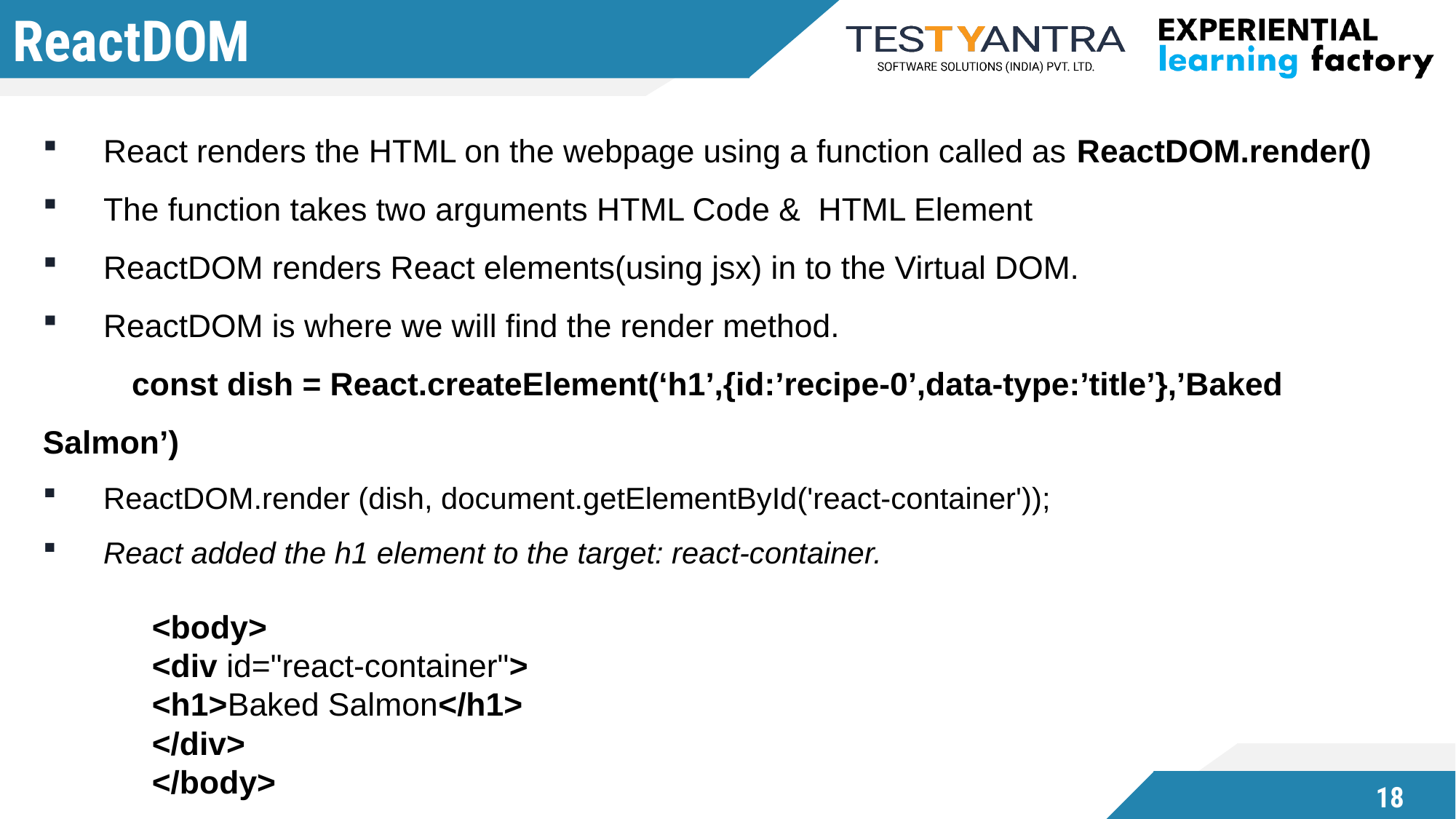

# ReactDOM
React renders the HTML on the webpage using a function called as ReactDOM.render()
The function takes two arguments HTML Code &  HTML Element
ReactDOM renders React elements(using jsx) in to the Virtual DOM.
ReactDOM is where we will find the render method.
          const dish = React.createElement(‘h1’,{id:’recipe-0’,data-type:’title’},’Baked Salmon’)
ReactDOM.render (dish, document.getElementById('react-container'));
React added the h1 element to the target: react-container.

	<body>
	<div id="react-container">
	<h1>Baked Salmon</h1>
	</div>
	</body>

18